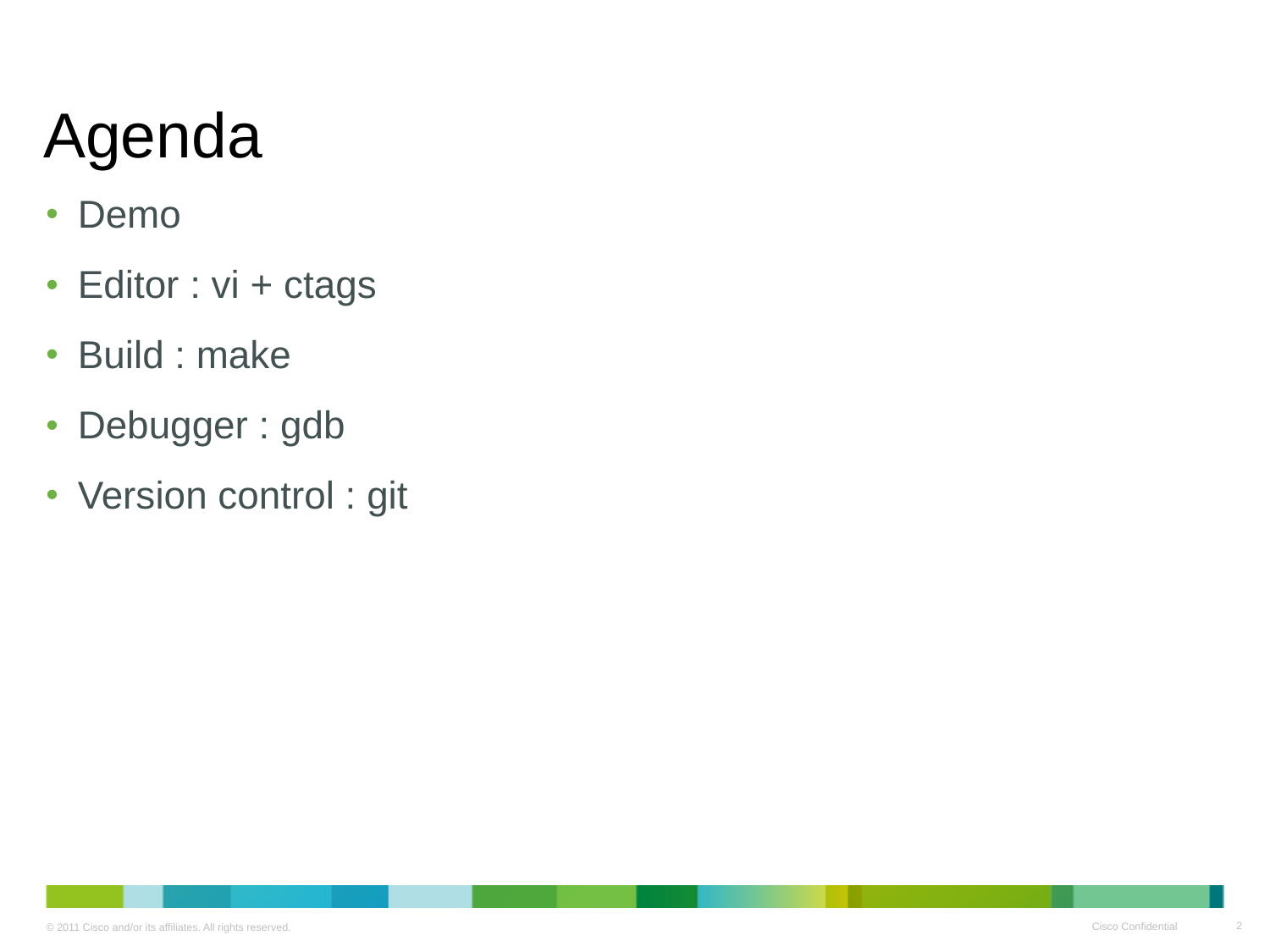

# Agenda
Demo
Editor : vi + ctags
Build : make
Debugger : gdb
Version control : git